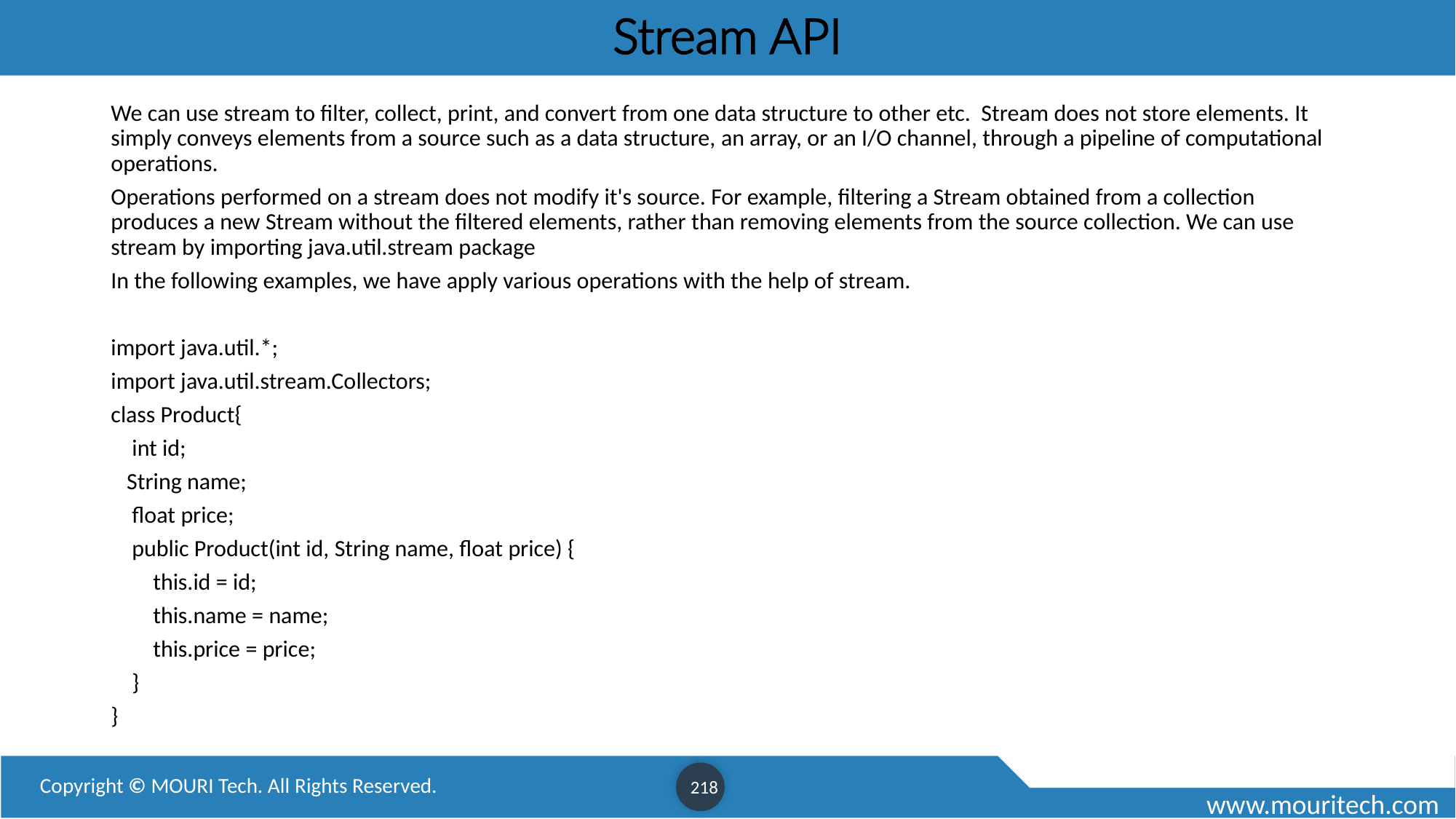

# Stream API
We can use stream to filter, collect, print, and convert from one data structure to other etc.  Stream does not store elements. It simply conveys elements from a source such as a data structure, an array, or an I/O channel, through a pipeline of computational operations.
Operations performed on a stream does not modify it's source. For example, filtering a Stream obtained from a collection produces a new Stream without the filtered elements, rather than removing elements from the source collection. We can use stream by importing java.util.stream package
In the following examples, we have apply various operations with the help of stream.

import java.util.*;
import java.util.stream.Collectors;
class Product{
    int id;
   String name;
    float price;
    public Product(int id, String name, float price) {
        this.id = id;
        this.name = name;
        this.price = price;
    }
}

218